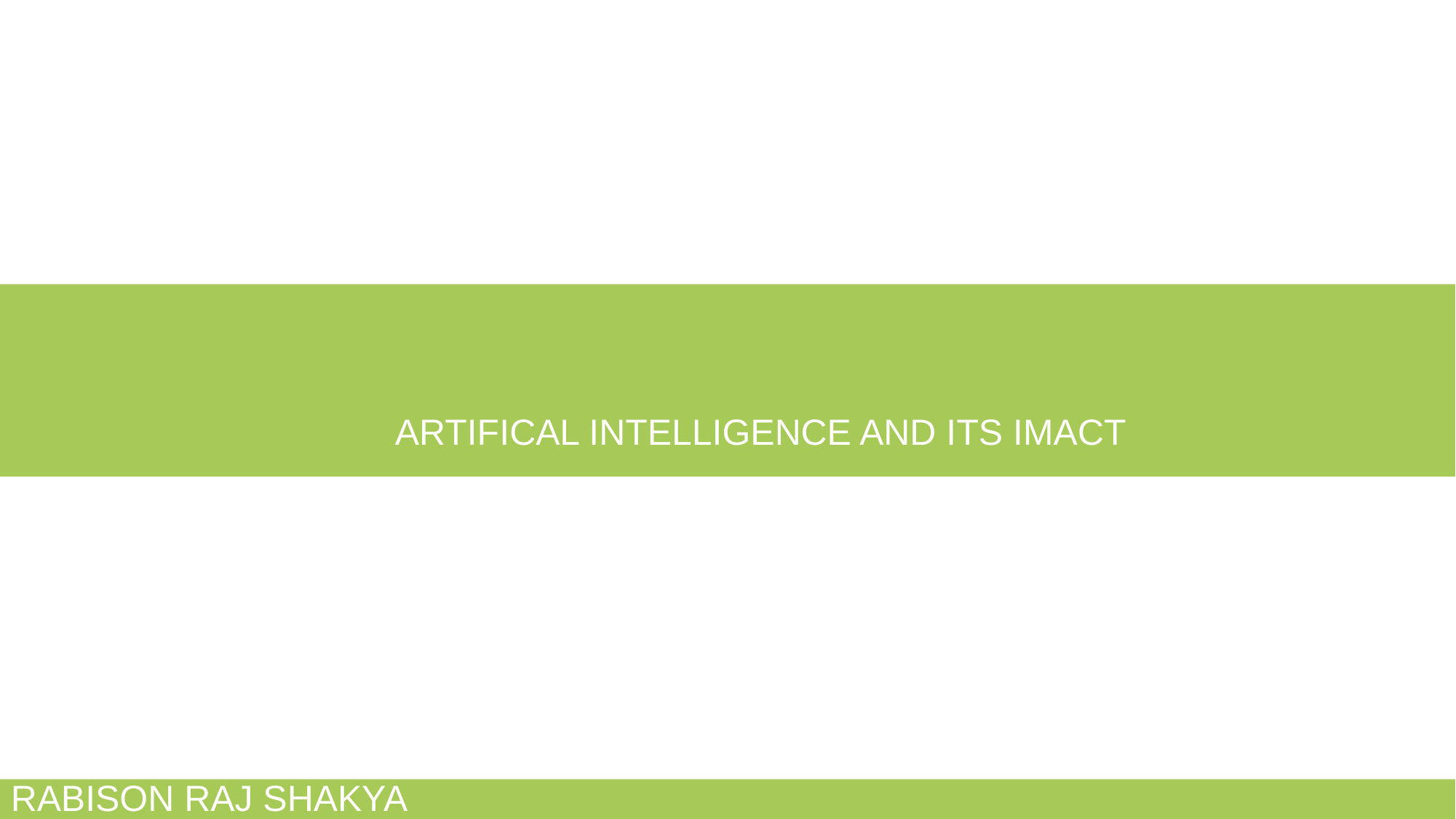

ARTIFICAL INTELLIGENCE AND ITS IMACT
RABISON RAJ SHAKYA